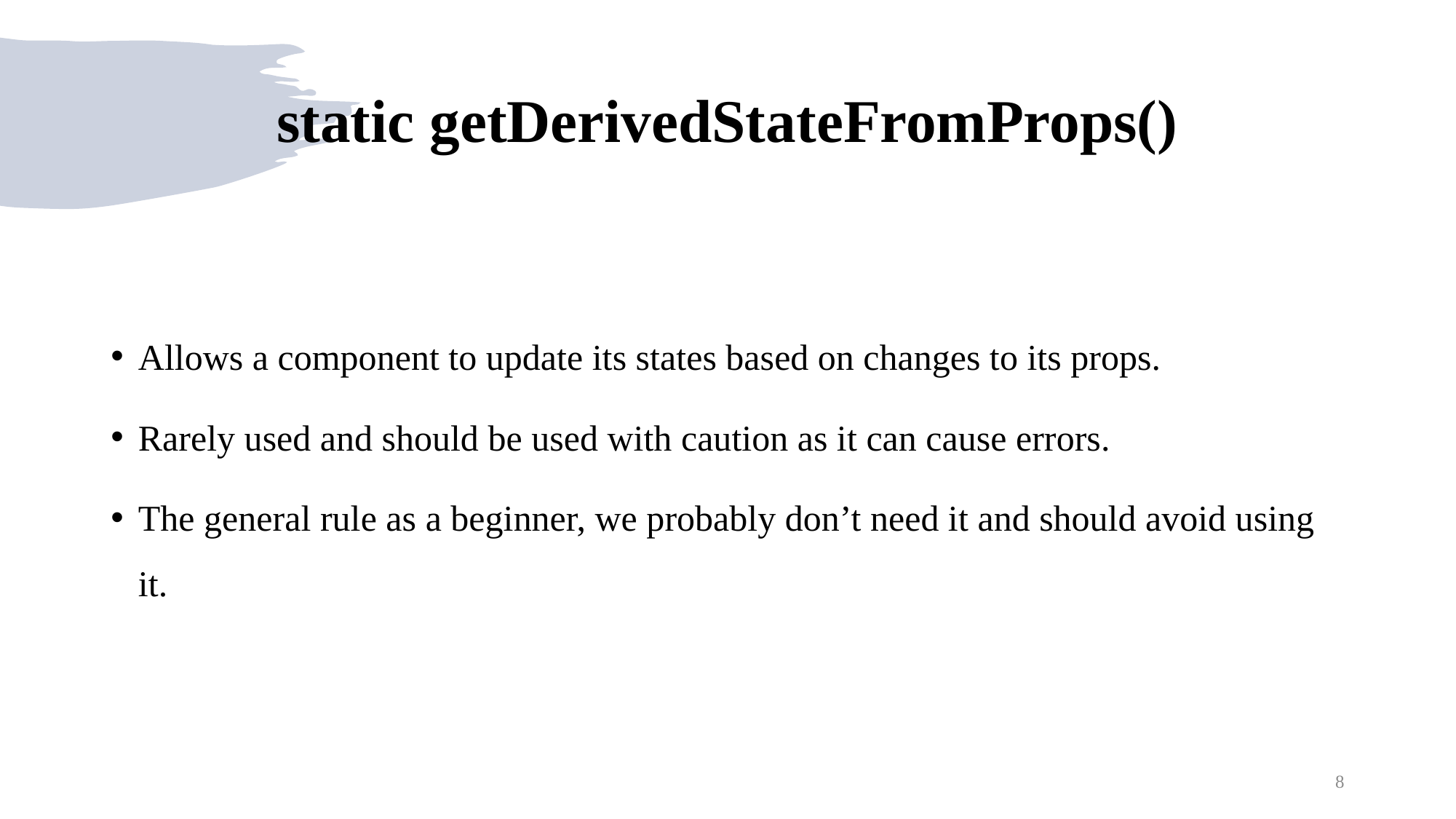

# static getDerivedStateFromProps()

Allows a component to update its states based on changes to its props.
Rarely used and should be used with caution as it can cause errors.
The general rule as a beginner, we probably don’t need it and should avoid using it.
8